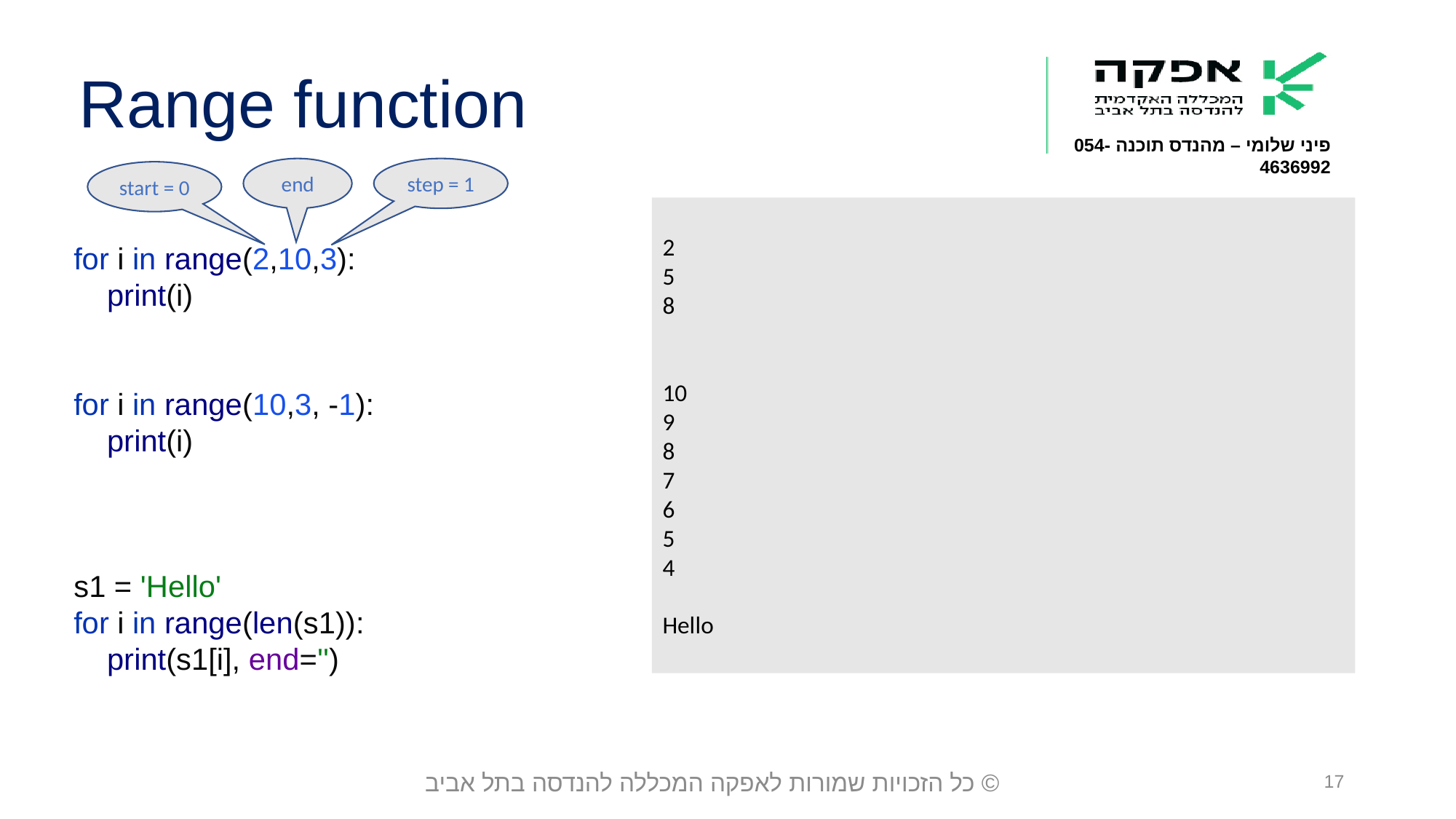

Range function
end
step = 1
start = 0

for i in range(2,10,3):
    print(i)
for i in range(10,3, -1):
    print(i)

s1 = 'Hello'
for i in range(len(s1)):
    print(s1[i], end='')

2
5
8

10
9
8
7
6
5
4

Hello

© כל הזכויות שמורות לאפקה המכללה להנדסה בתל אביב
17